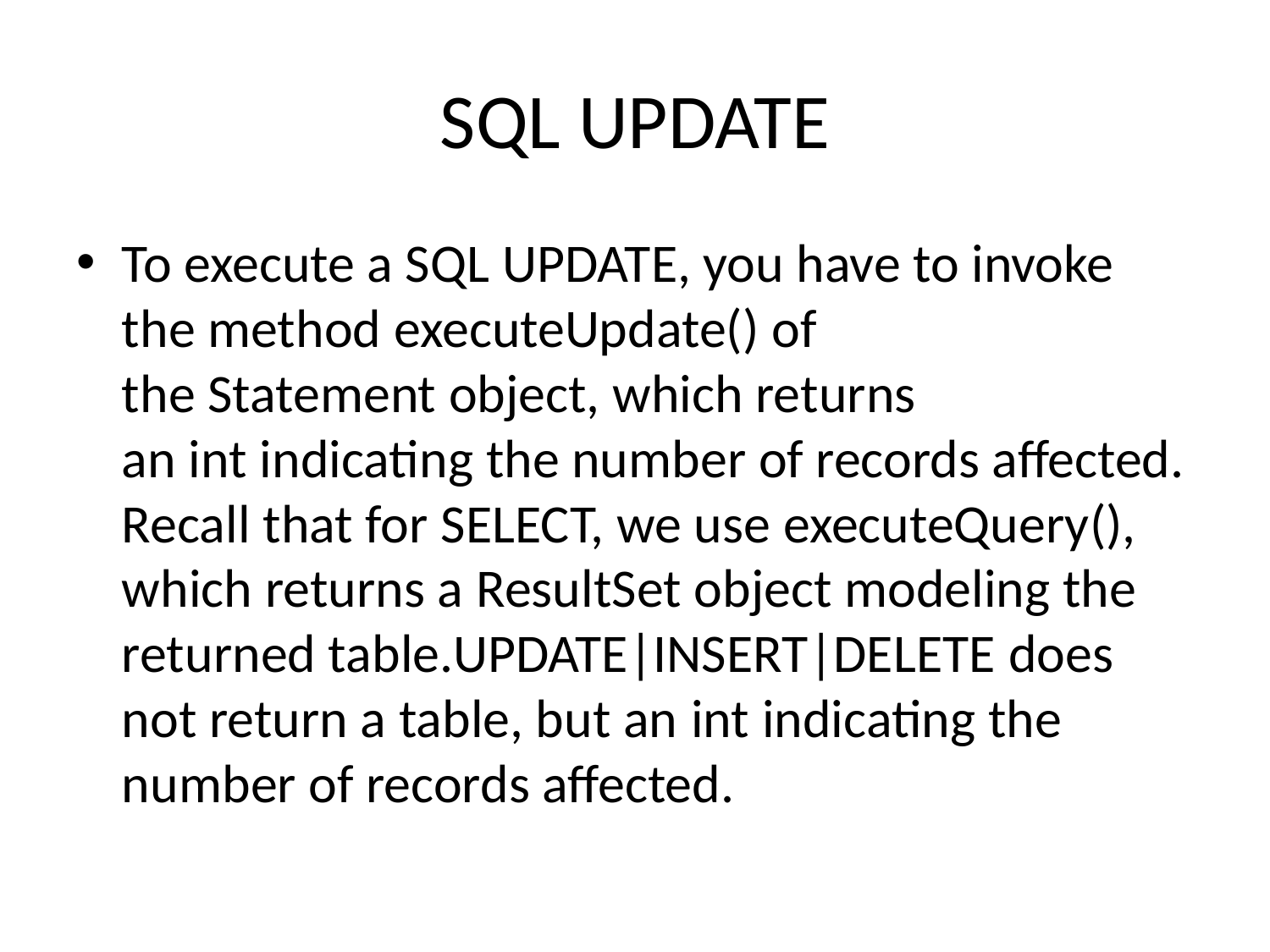

# SQL UPDATE
To execute a SQL UPDATE, you have to invoke the method executeUpdate() of the Statement object, which returns an int indicating the number of records affected. Recall that for SELECT, we use executeQuery(), which returns a ResultSet object modeling the returned table.UPDATE|INSERT|DELETE does not return a table, but an int indicating the number of records affected.